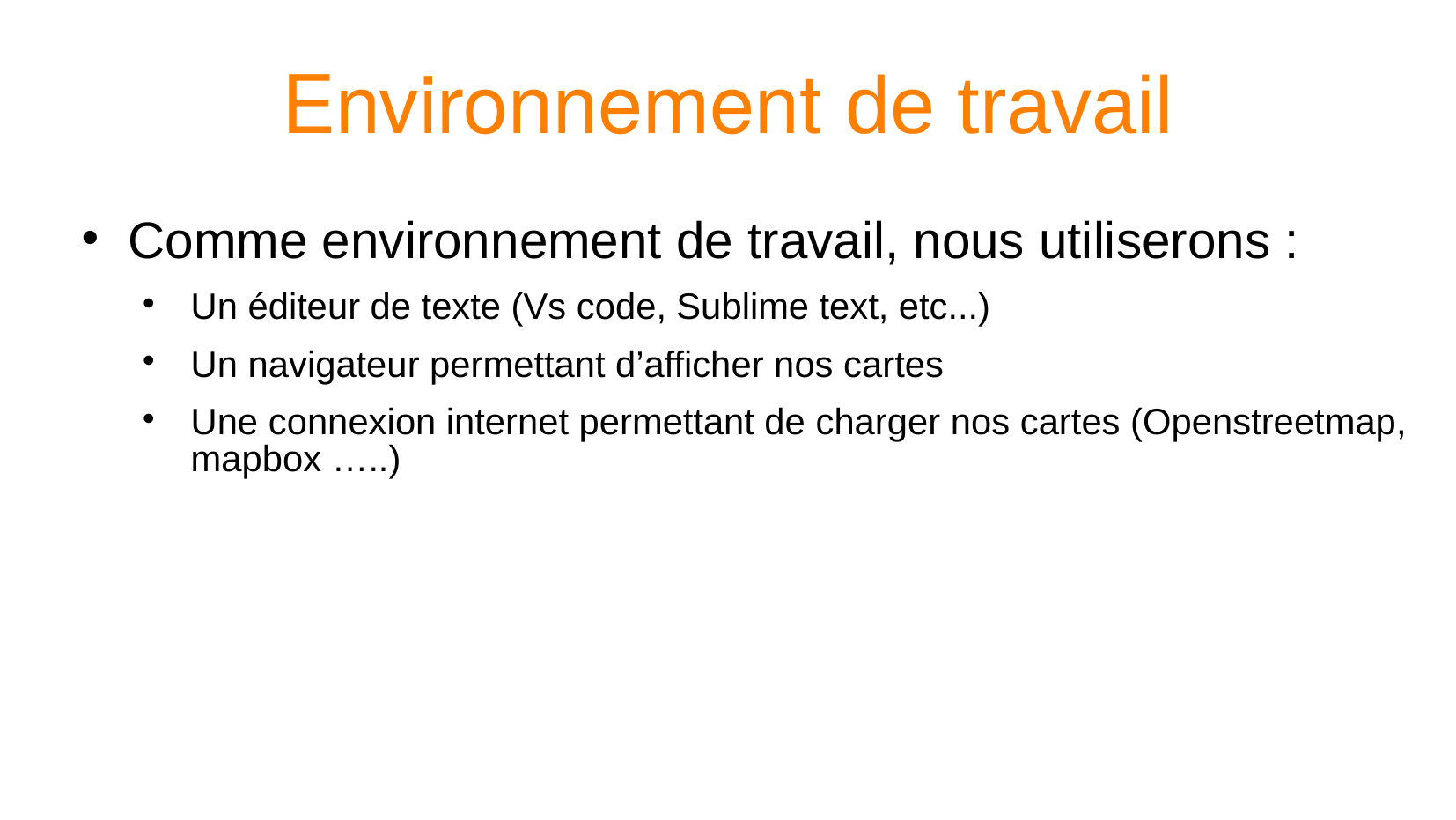

Environnement de travail

# Comme environnement de travail, nous utiliserons :
Un éditeur de texte (Vs code, Sublime text, etc...)
Un navigateur permettant d’afficher nos cartes
Une connexion internet permettant de charger nos cartes (Openstreetmap, mapbox …..)